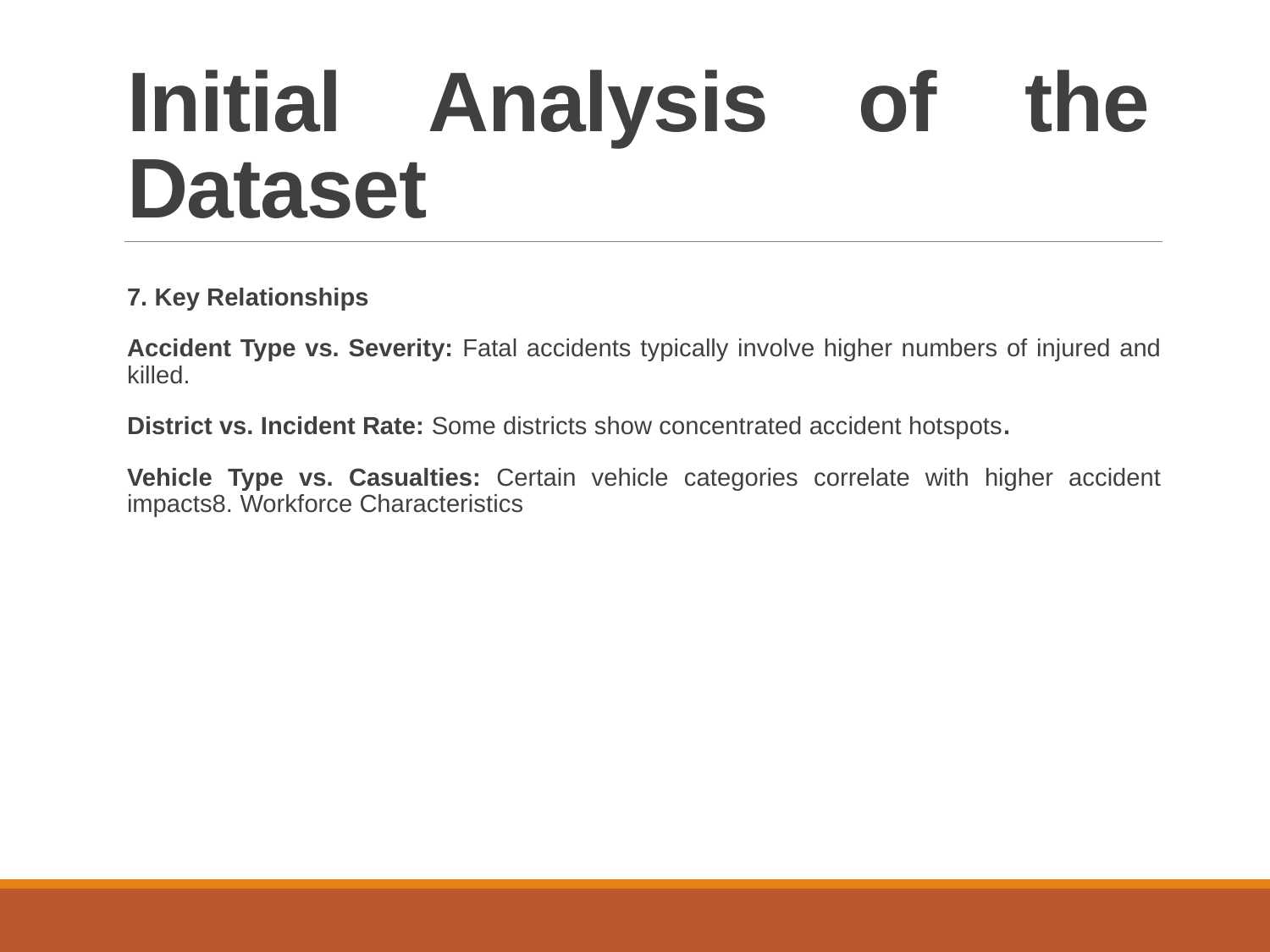

# Initial Analysis of the Dataset
7. Key Relationships
Accident Type vs. Severity: Fatal accidents typically involve higher numbers of injured and killed.
District vs. Incident Rate: Some districts show concentrated accident hotspots.
Vehicle Type vs. Casualties: Certain vehicle categories correlate with higher accident impacts8. Workforce Characteristics